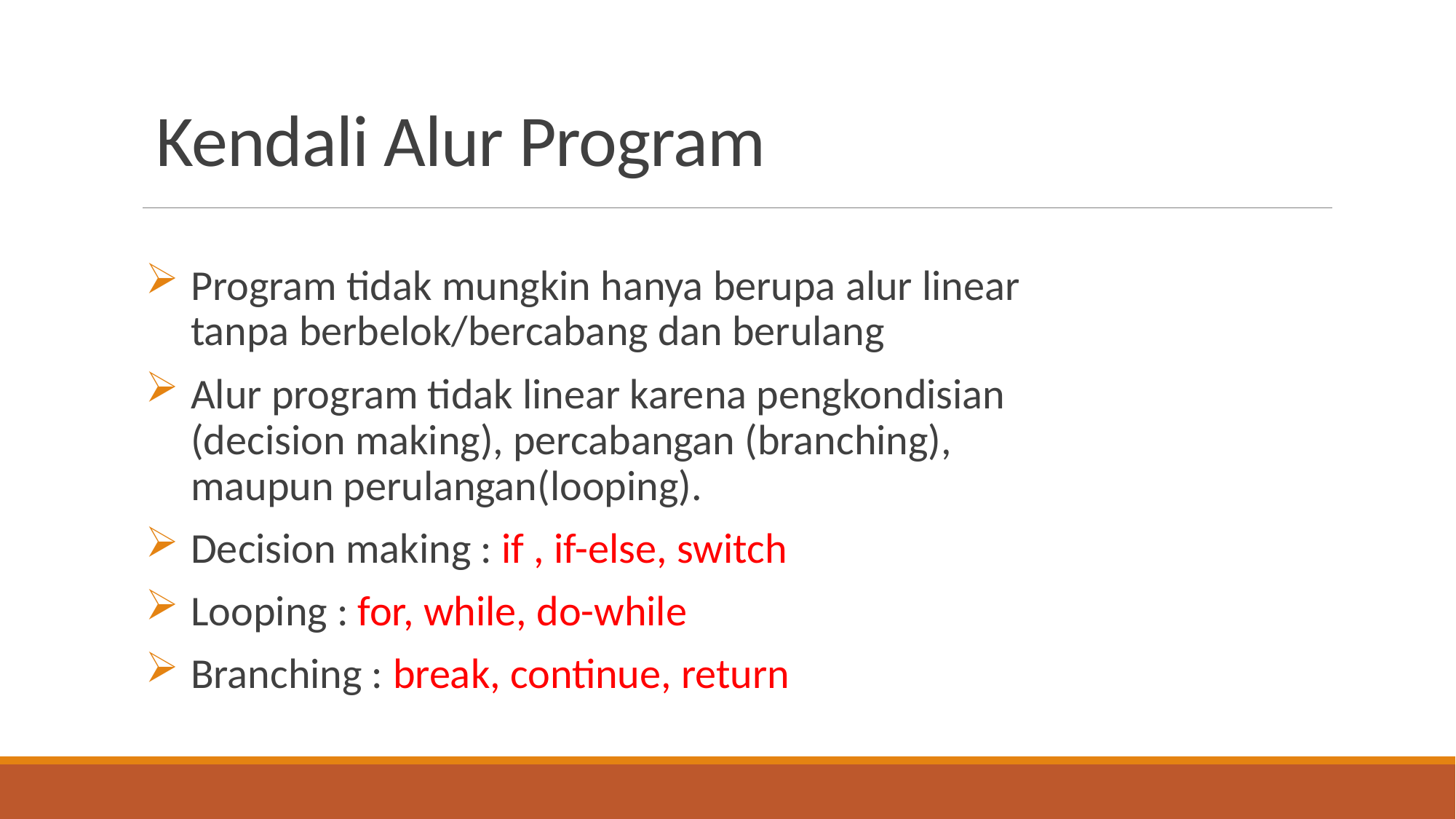

# Kendali Alur Program
Program tidak mungkin hanya berupa alur linear tanpa berbelok/bercabang dan berulang
Alur program tidak linear karena pengkondisian (decision making), percabangan (branching), maupun perulangan(looping).
Decision making : if , if-else, switch
Looping : for, while, do-while
Branching : break, continue, return